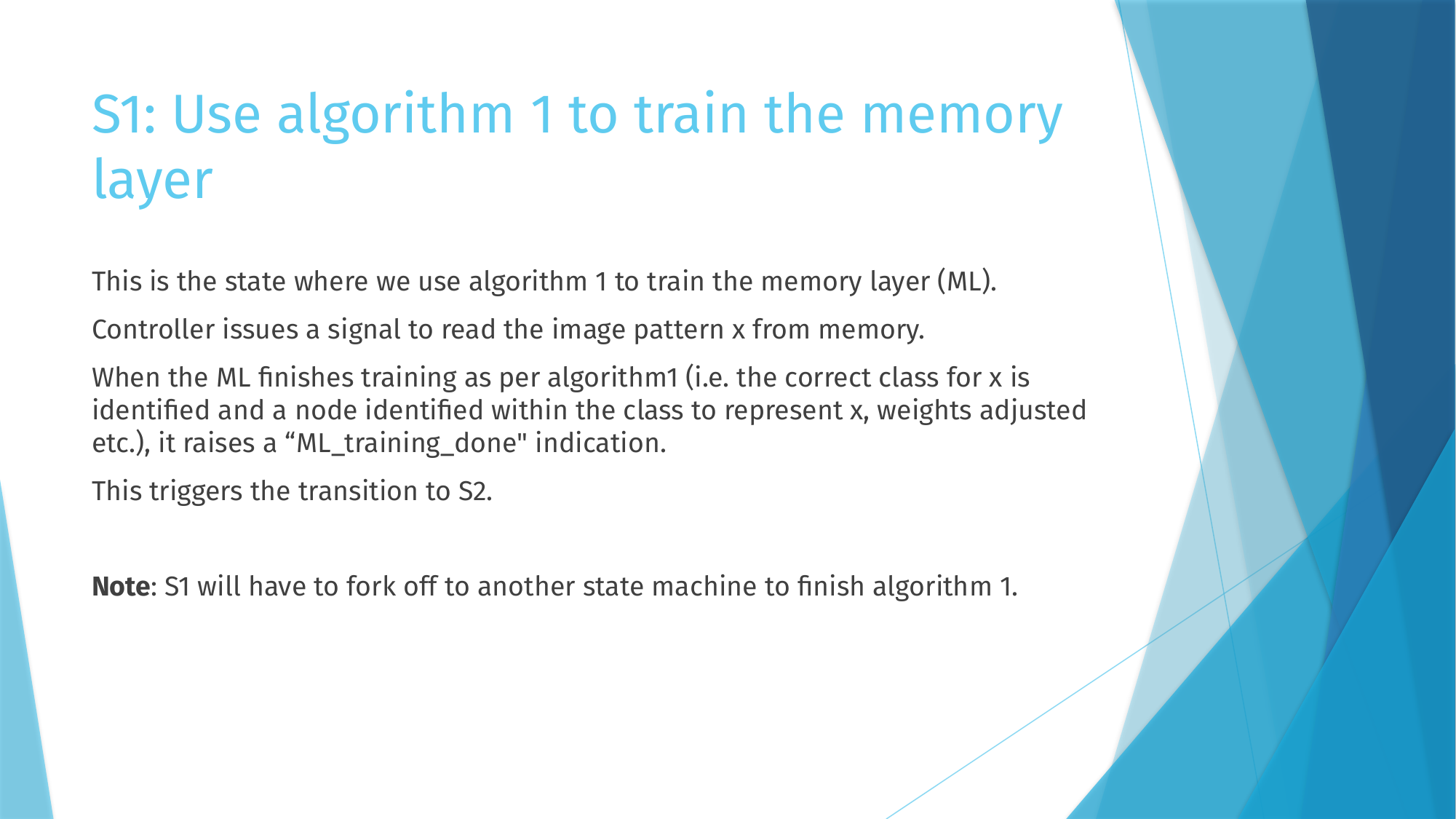

# S1: Use algorithm 1 to train the memory layer
This is the state where we use algorithm 1 to train the memory layer (ML).
Controller issues a signal to read the image pattern x from memory.
When the ML finishes training as per algorithm1 (i.e. the correct class for x is identified and a node identified within the class to represent x, weights adjusted etc.), it raises a “ML_training_done" indication.
This triggers the transition to S2.

Note: S1 will have to fork off to another state machine to finish algorithm 1.